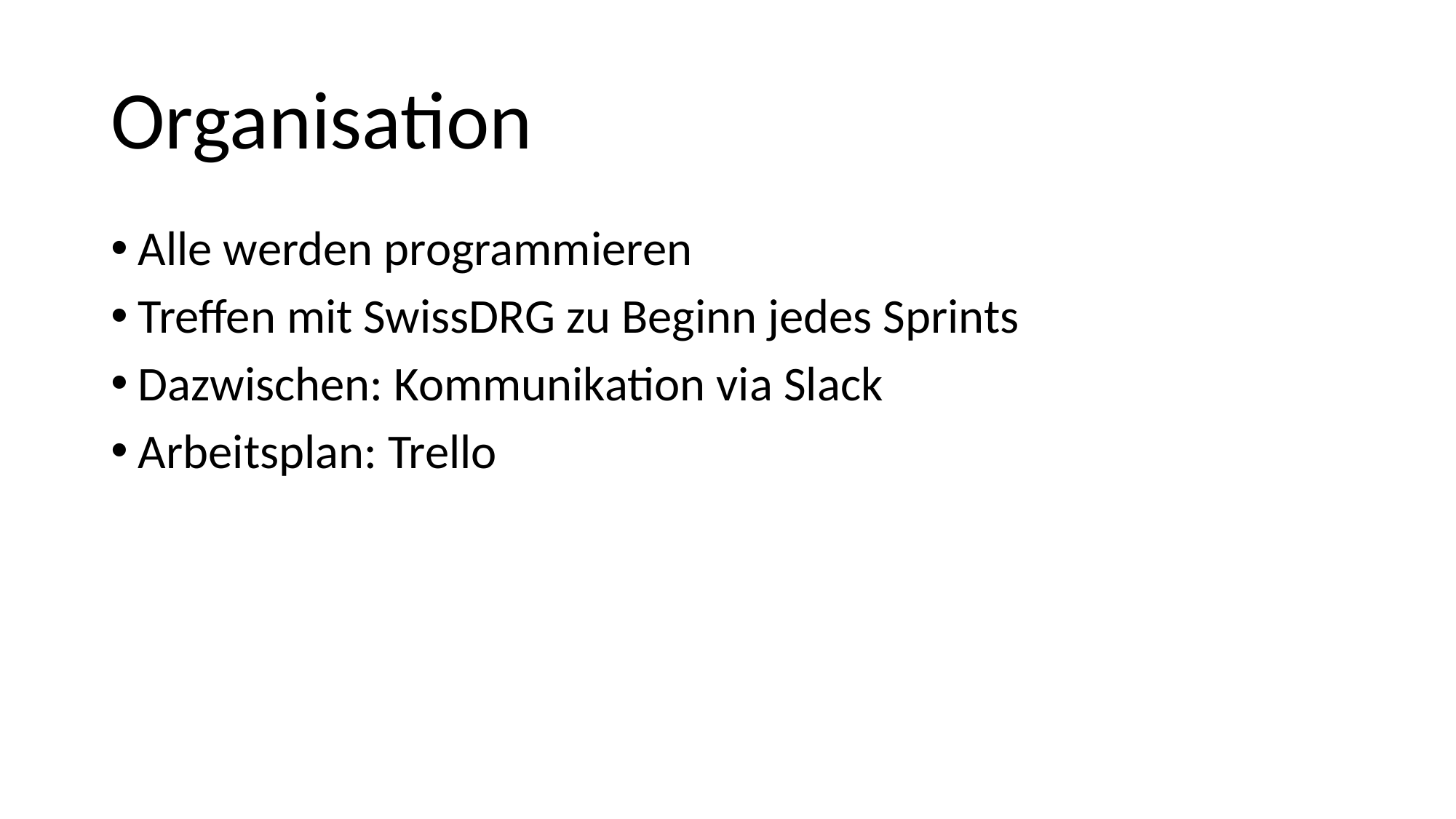

# Organisation
Alle werden programmieren
Treffen mit SwissDRG zu Beginn jedes Sprints
Dazwischen: Kommunikation via Slack
Arbeitsplan: Trello